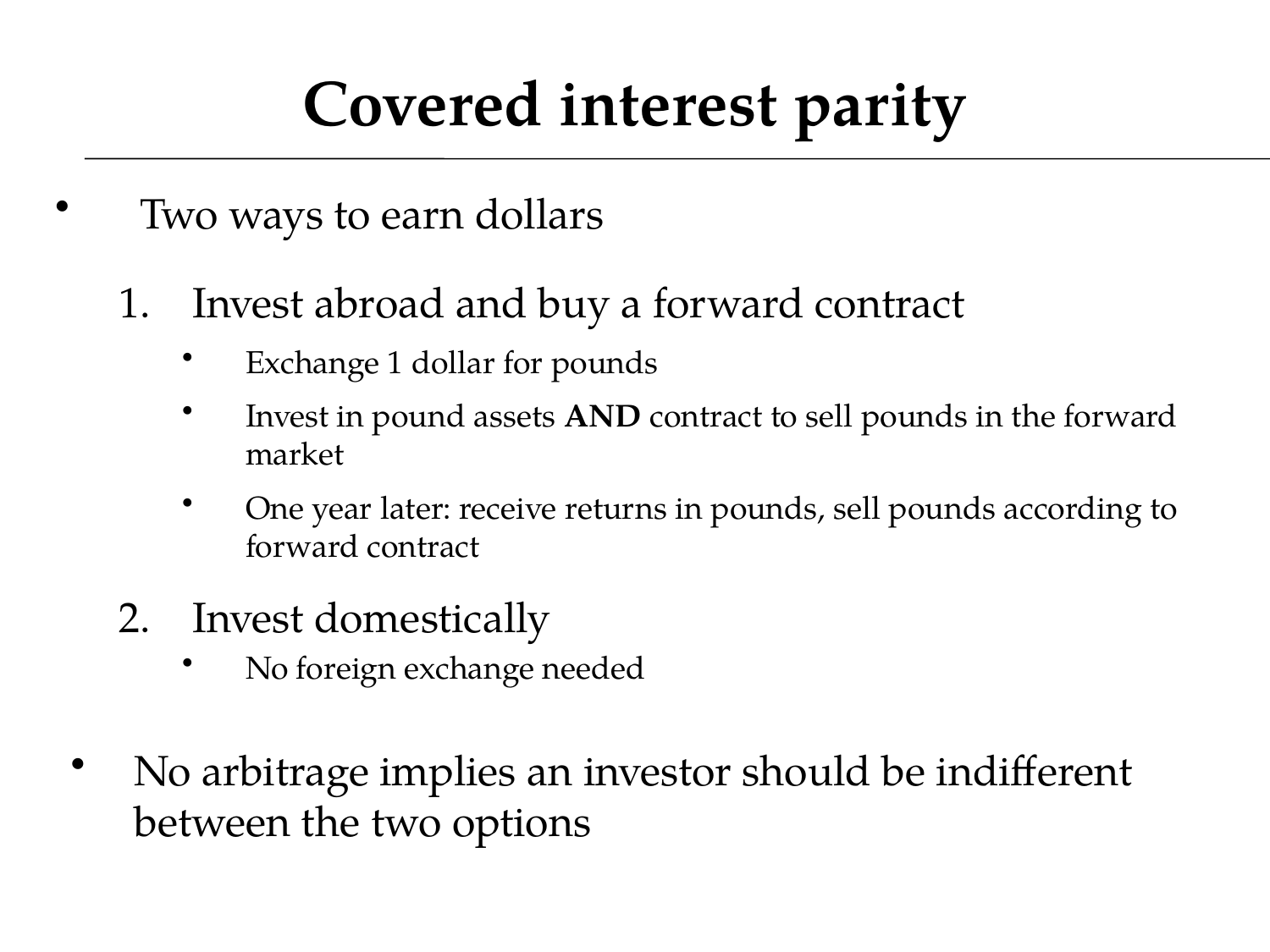

# Covered interest parity
Two ways to earn dollars

Invest abroad and buy a forward contract
Exchange 1 dollar for pounds
Invest in pound assets AND contract to sell pounds in the forward market
One year later: receive returns in pounds, sell pounds according to forward contract

Invest domestically
No foreign exchange needed

No arbitrage implies an investor should be indifferent between the two options